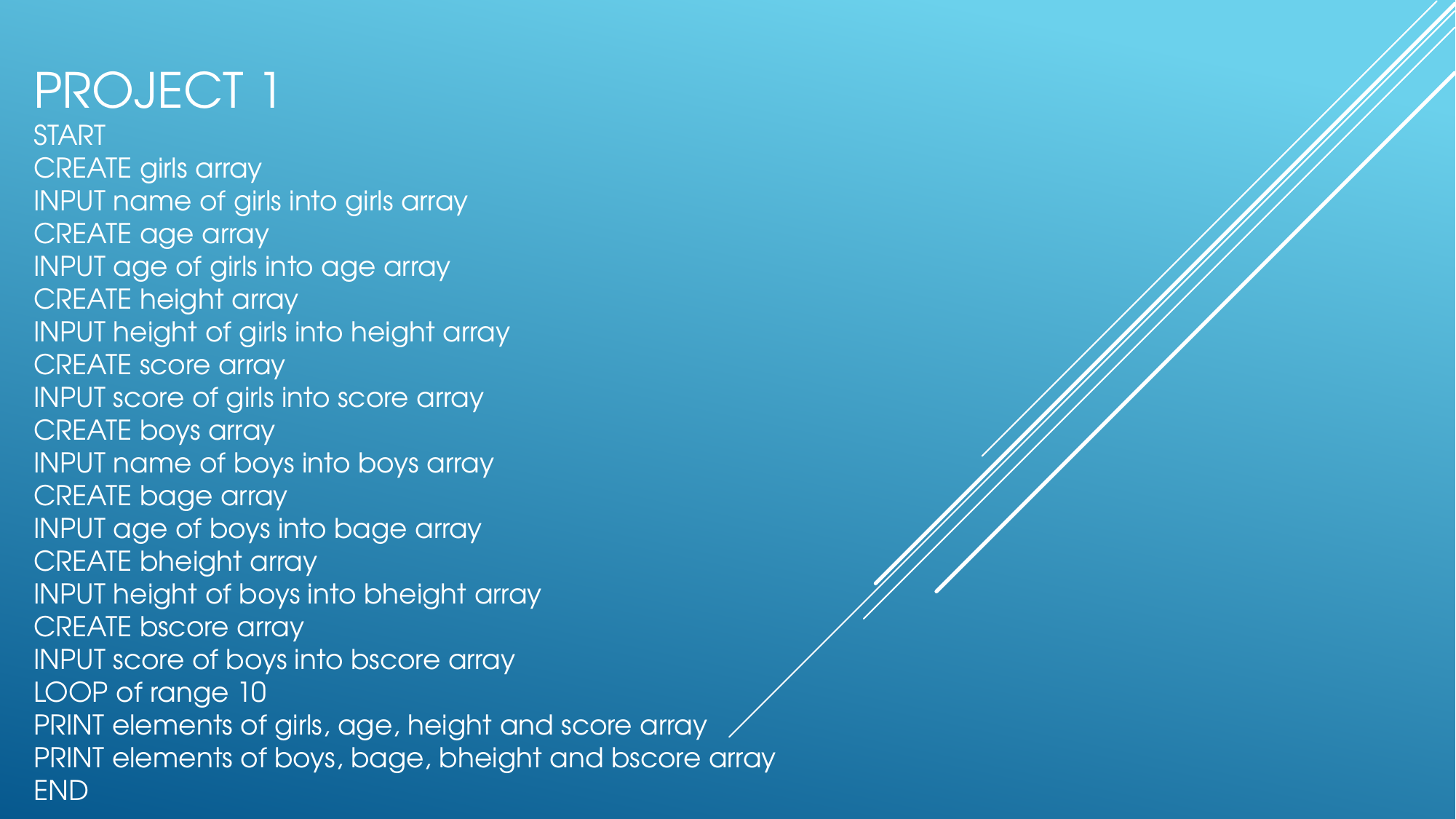

PROJECT 1
START
CREATE girls array
INPUT name of girls into girls array
CREATE age array
INPUT age of girls into age array
CREATE height array
INPUT height of girls into height array
CREATE score array
INPUT score of girls into score array
CREATE boys array
INPUT name of boys into boys array
CREATE bage array
INPUT age of boys into bage array
CREATE bheight array
INPUT height of boys into bheight array
CREATE bscore array
INPUT score of boys into bscore array
LOOP of range 10
PRINT elements of girls, age, height and score array
PRINT elements of boys, bage, bheight and bscore array
END